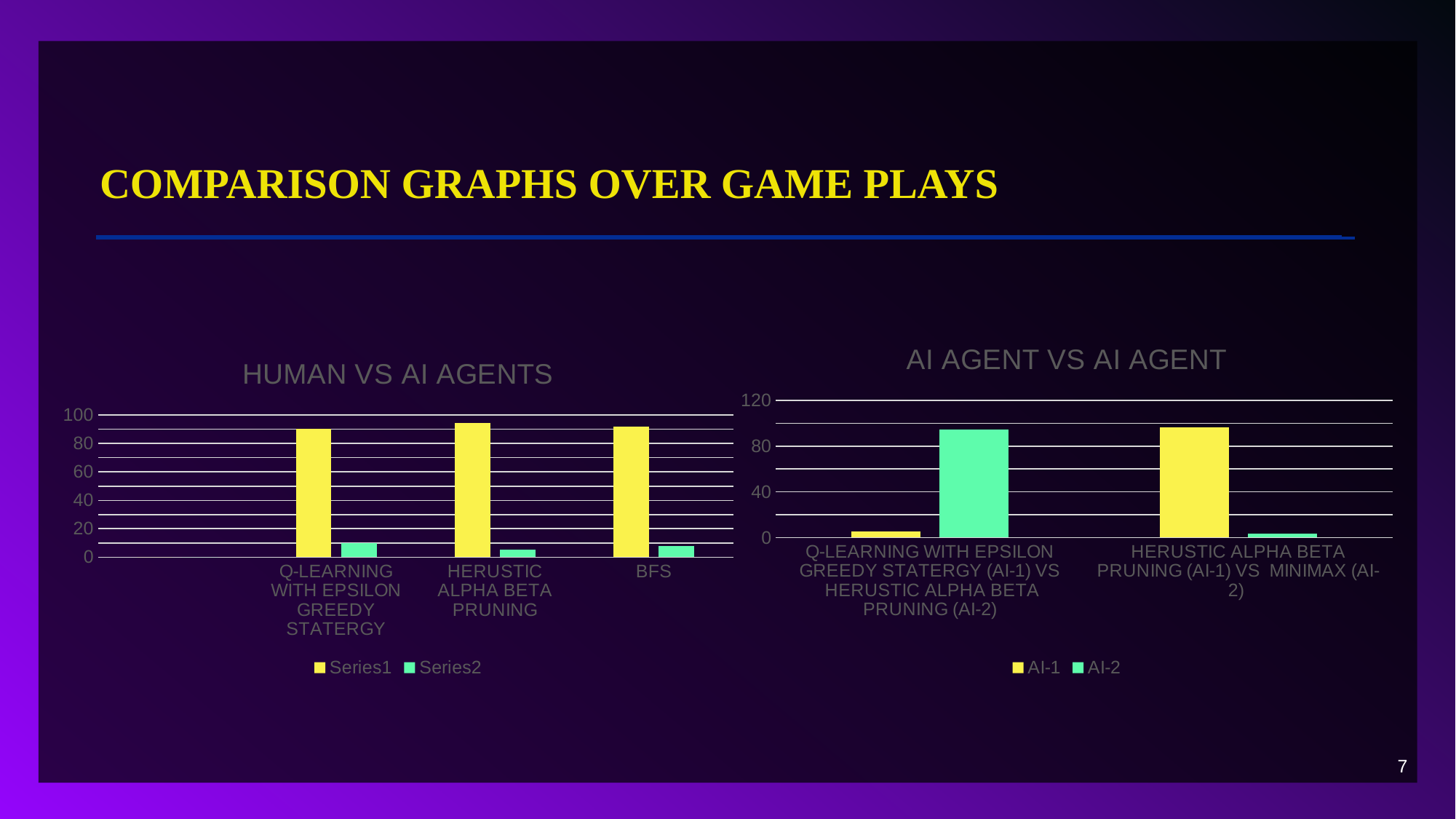

# Comparison graphs over game plays

### Chart: AI AGENT VS AI AGENT

| Category | AI-1 | AI-2 |
|---|---|---|
| Q-LEARNING WITH EPSILON GREEDY STATERGY (AI-1) VS
 HERUSTIC ALPHA BETA PRUNING (AI-2)
 | 5.2 | 94.8 |
| HERUSTIC ALPHA BETA PRUNING (AI-1) VS  MINIMAX (AI-2)  | 96.7 | 3.2 |

### Chart: HUMAN VS AI AGENTS

| Category |  |  |
|---|---|---|
|   | 0.0 | 0.0 |
| Q-LEARNING WITH EPSILON GREEDY STATERGY | 90.3 | 9.7 |
| HERUSTIC ALPHA BETA PRUNING | 94.7 | 5.3 |
| BFS | 92.0 | 8.0 |
7